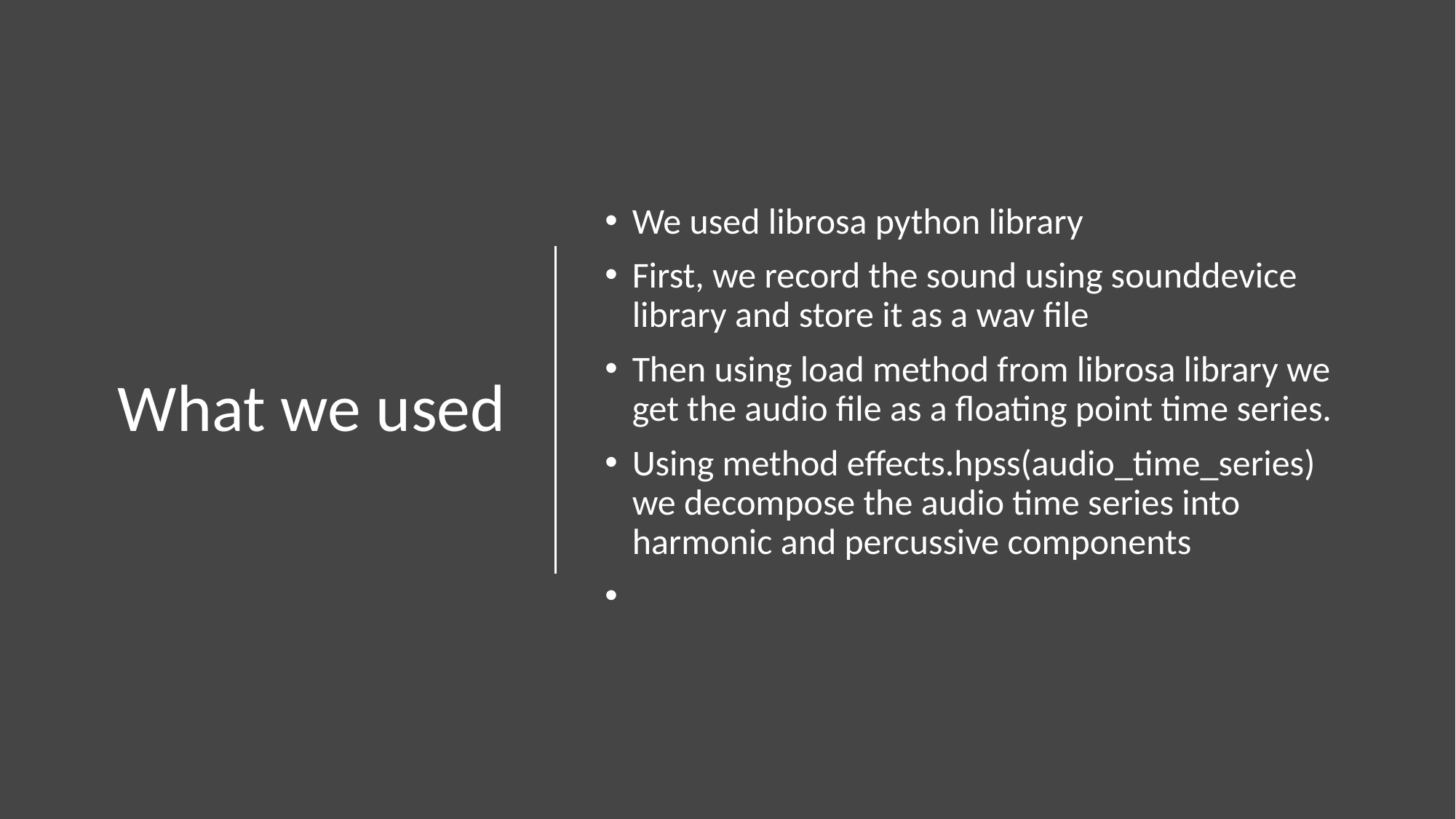

# What we used
We used librosa python library
First, we record the sound using sounddevice library and store it as a wav file
Then using load method from librosa library we get the audio file as a floating point time series.
Using method effects.hpss(audio_time_series) we decompose the audio time series into harmonic and percussive components